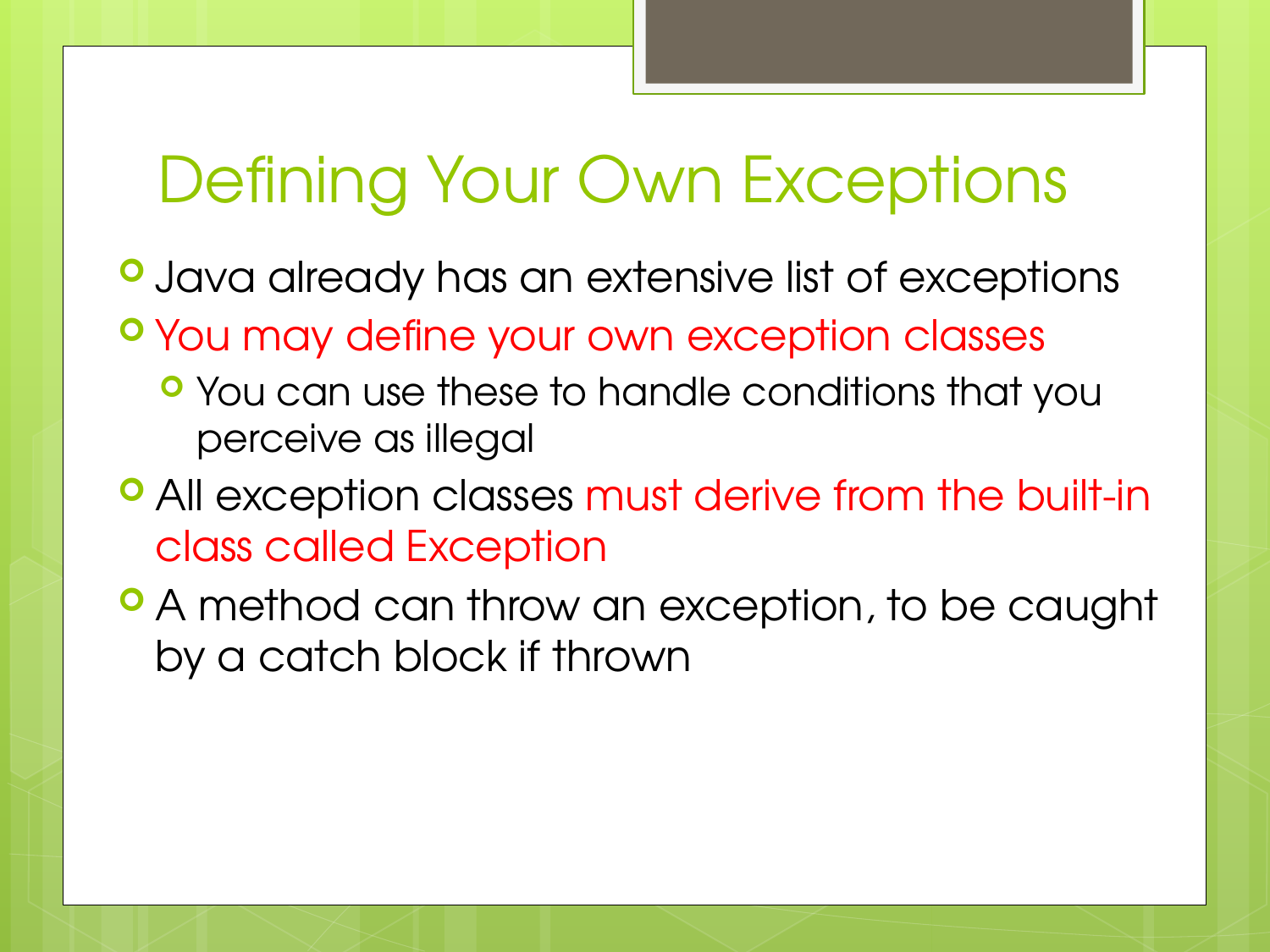

# Defining Your Own Exceptions
Java already has an extensive list of exceptions
You may define your own exception classes
You can use these to handle conditions that you perceive as illegal
All exception classes must derive from the built-in class called Exception
A method can throw an exception, to be caught by a catch block if thrown